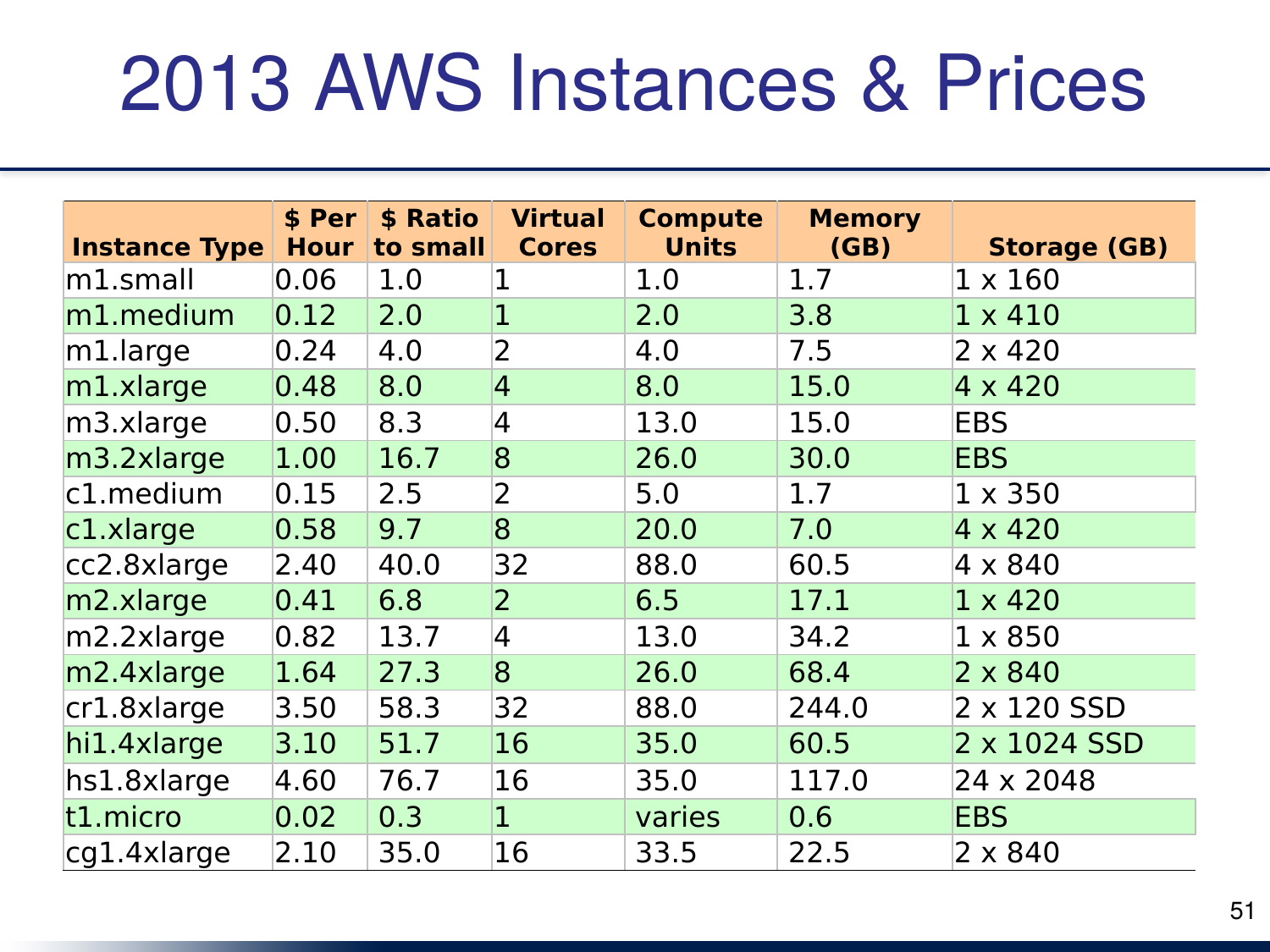

# 2013 AWS Instances & Prices
| Instance Type | $ Per Hour | $ Ratio to small | Virtual Cores | Compute Units | Memory (GB) | Storage (GB) |
| --- | --- | --- | --- | --- | --- | --- |
| m1.small | 0.06 | 1.0 | 1 | 1.0 | 1.7 | 1 x 160 |
| m1.medium | 0.12 | 2.0 | 1 | 2.0 | 3.8 | 1 x 410 |
| m1.large | 0.24 | 4.0 | 2 | 4.0 | 7.5 | 2 x 420 |
| m1.xlarge | 0.48 | 8.0 | 4 | 8.0 | 15.0 | 4 x 420 |
| m3.xlarge | 0.50 | 8.3 | 4 | 13.0 | 15.0 | EBS |
| m3.2xlarge | 1.00 | 16.7 | 8 | 26.0 | 30.0 | EBS |
| c1.medium | 0.15 | 2.5 | 2 | 5.0 | 1.7 | 1 x 350 |
| c1.xlarge | 0.58 | 9.7 | 8 | 20.0 | 7.0 | 4 x 420 |
| cc2.8xlarge | 2.40 | 40.0 | 32 | 88.0 | 60.5 | 4 x 840 |
| m2.xlarge | 0.41 | 6.8 | 2 | 6.5 | 17.1 | 1 x 420 |
| m2.2xlarge | 0.82 | 13.7 | 4 | 13.0 | 34.2 | 1 x 850 |
| m2.4xlarge | 1.64 | 27.3 | 8 | 26.0 | 68.4 | 2 x 840 |
| cr1.8xlarge | 3.50 | 58.3 | 32 | 88.0 | 244.0 | 2 x 120 SSD |
| hi1.4xlarge | 3.10 | 51.7 | 16 | 35.0 | 60.5 | 2 x 1024 SSD |
| hs1.8xlarge | 4.60 | 76.7 | 16 | 35.0 | 117.0 | 24 x 2048 |
| t1.micro | 0.02 | 0.3 | 1 | varies | 0.6 | EBS |
| cg1.4xlarge | 2.10 | 35.0 | 16 | 33.5 | 22.5 | 2 x 840 |
51